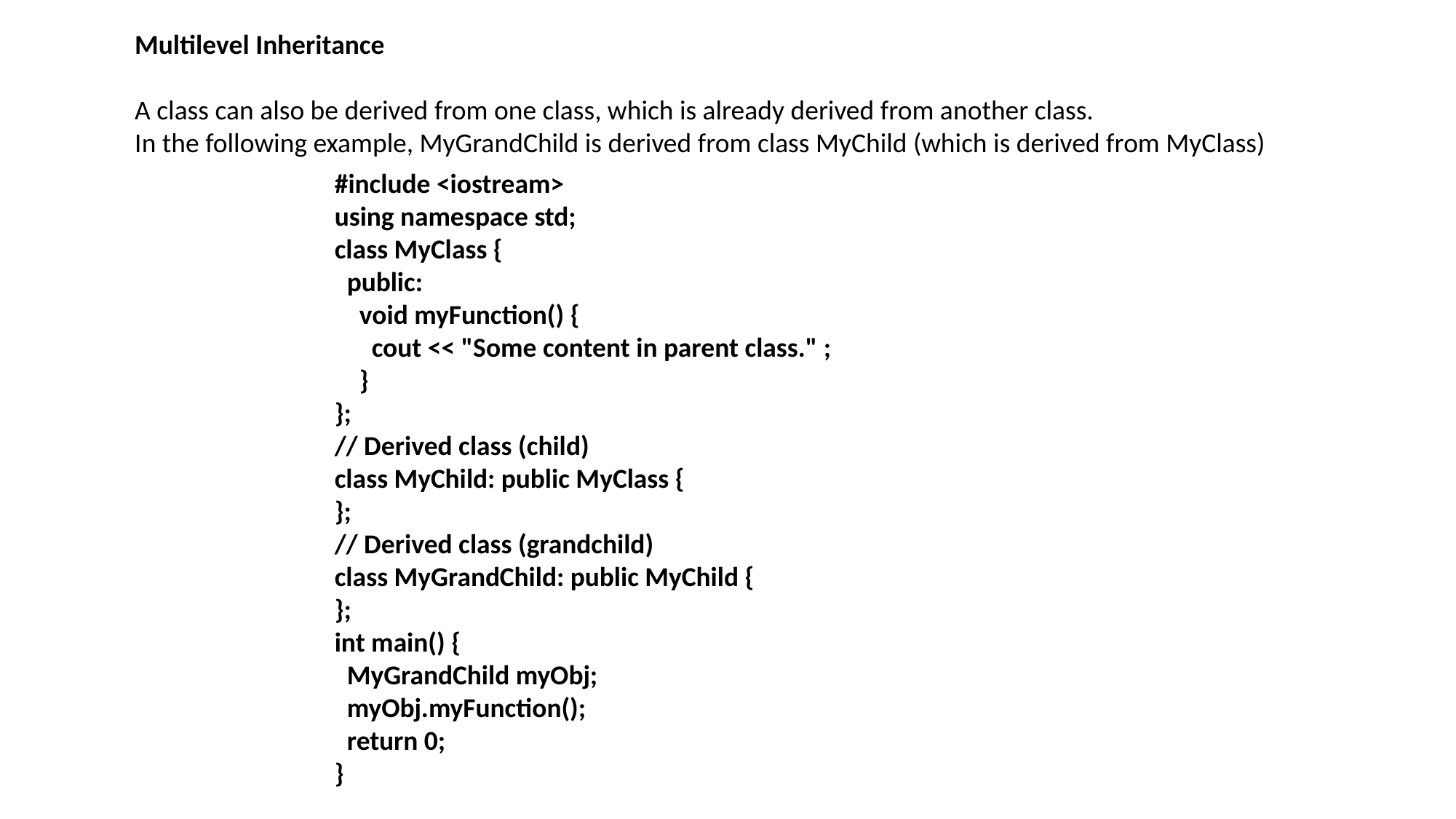

Multilevel Inheritance

A class can also be derived from one class, which is already derived from another class.
In the following example, MyGrandChild is derived from class MyChild (which is derived from MyClass)
#include <iostream>
using namespace std;
class MyClass {
  public:
    void myFunction() {
      cout << "Some content in parent class." ;
    }
};
// Derived class (child)
class MyChild: public MyClass {
};
// Derived class (grandchild)
class MyGrandChild: public MyChild {
};
int main() {
  MyGrandChild myObj;
  myObj.myFunction();
  return 0;
}